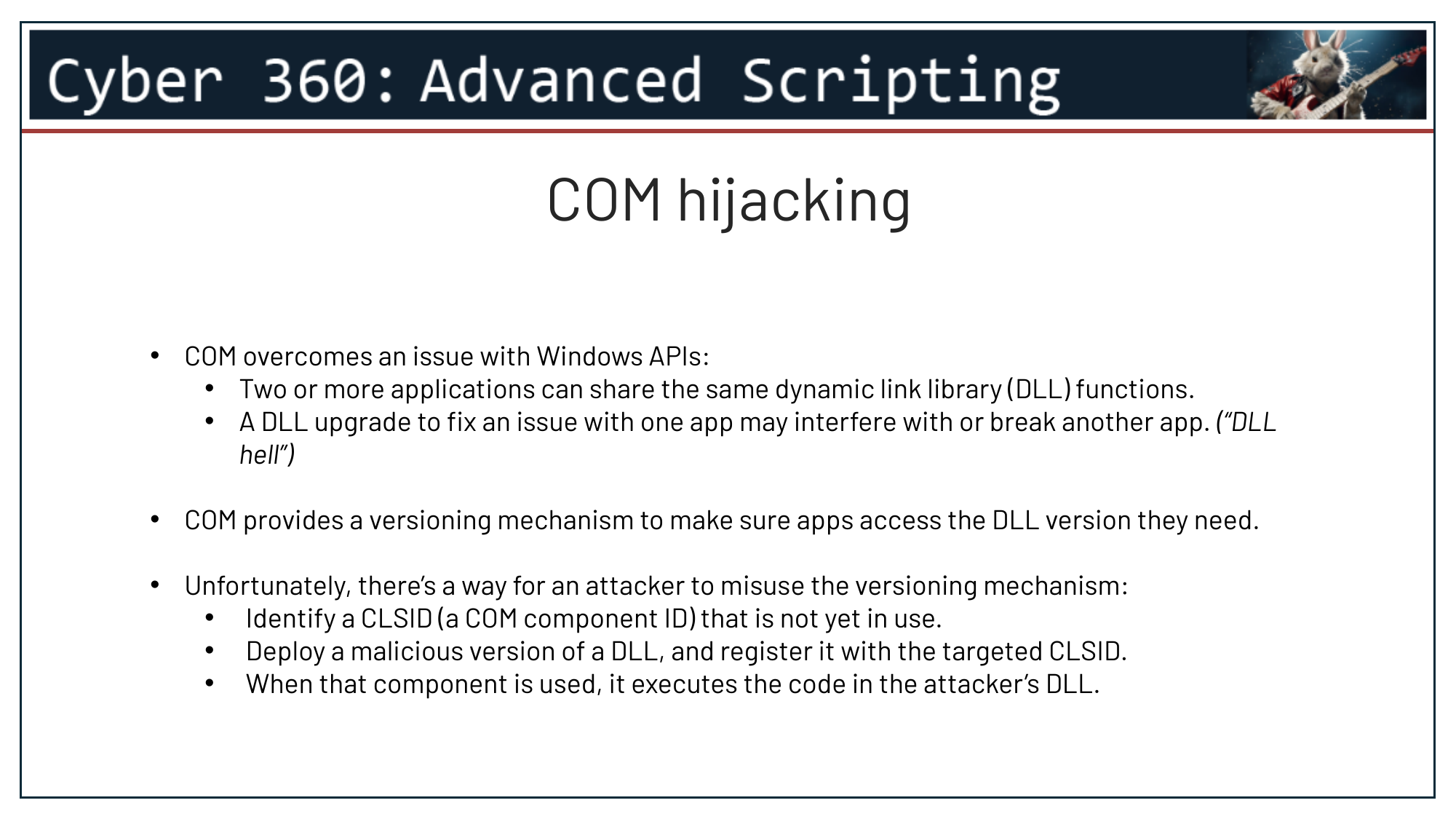

COM hijacking

COM overcomes an issue with Windows APIs:
Two or more applications can share the same dynamic link library (DLL) functions.
A DLL upgrade to fix an issue with one app may interfere with or break another app. (“DLL hell”)

COM provides a versioning mechanism to make sure apps access the DLL version they need.

Unfortunately, there’s a way for an attacker to misuse the versioning mechanism:
Identify a CLSID (a COM component ID) that is not yet in use.
Deploy a malicious version of a DLL, and register it with the targeted CLSID.
When that component is used, it executes the code in the attacker’s DLL.